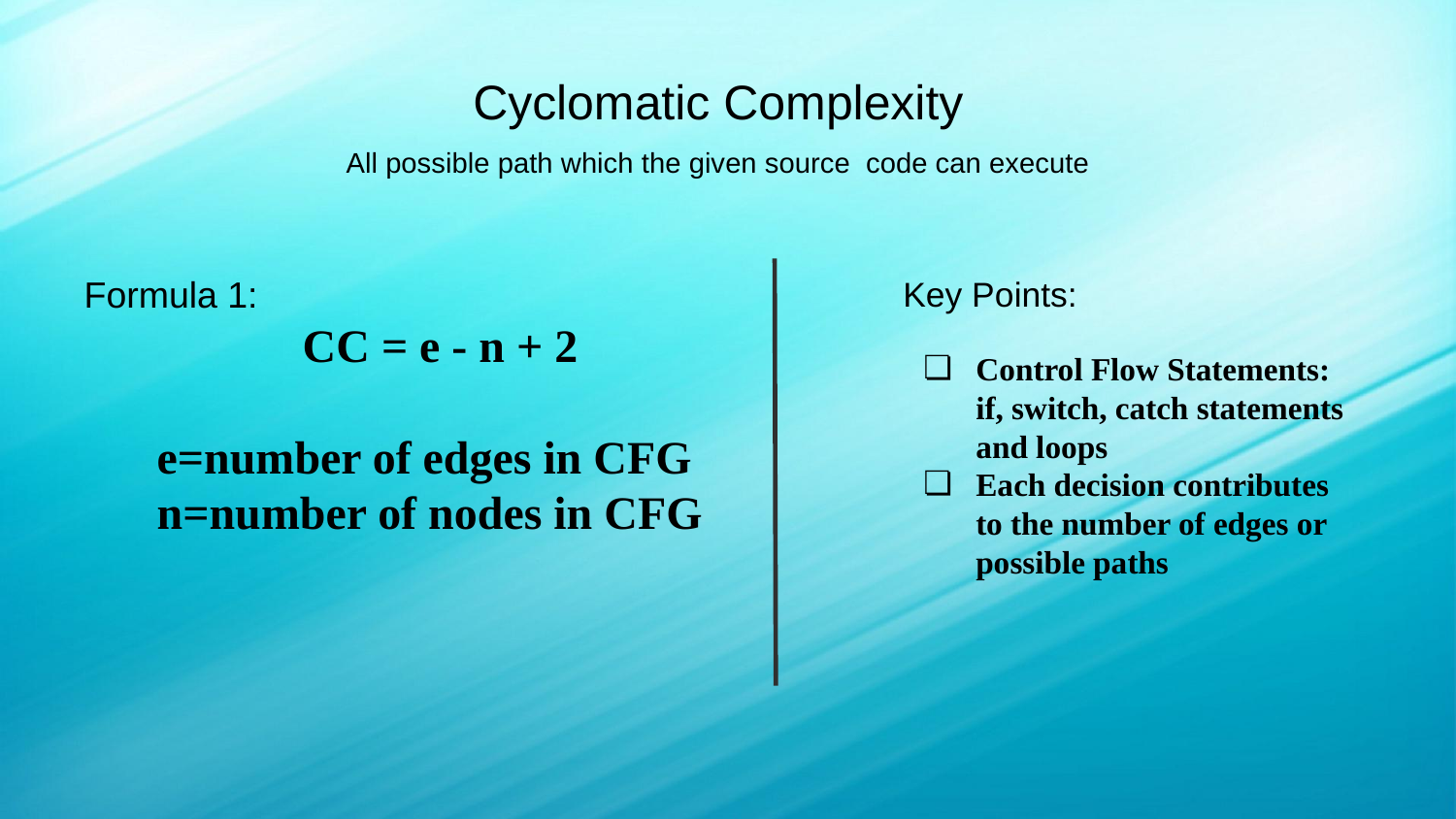

Cyclomatic Complexity
All possible path which the given source  code can execute
Formula 1:
CC = e - n + 2

e=number of edges in CFG
n=number of nodes in CFG
Key Points:

Control Flow Statements: if, switch, catch statements and loops
Each decision contributes to the number of edges or possible paths